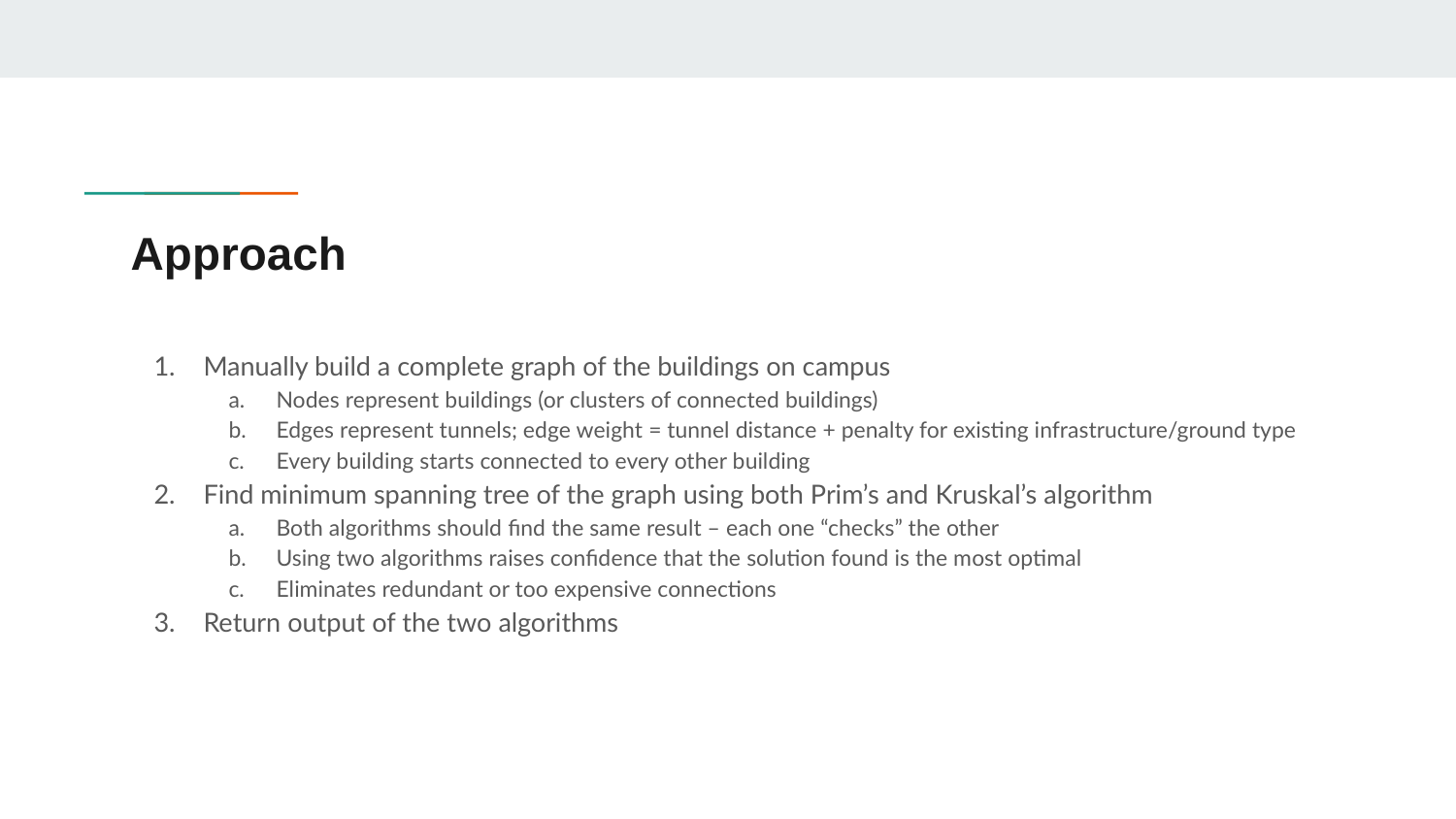

# Approach
Manually build a complete graph of the buildings on campus
Nodes represent buildings (or clusters of connected buildings)
Edges represent tunnels; edge weight = tunnel distance + penalty for existing infrastructure/ground type
Every building starts connected to every other building
Find minimum spanning tree of the graph using both Prim’s and Kruskal’s algorithm
Both algorithms should find the same result – each one “checks” the other
Using two algorithms raises confidence that the solution found is the most optimal
Eliminates redundant or too expensive connections
Return output of the two algorithms